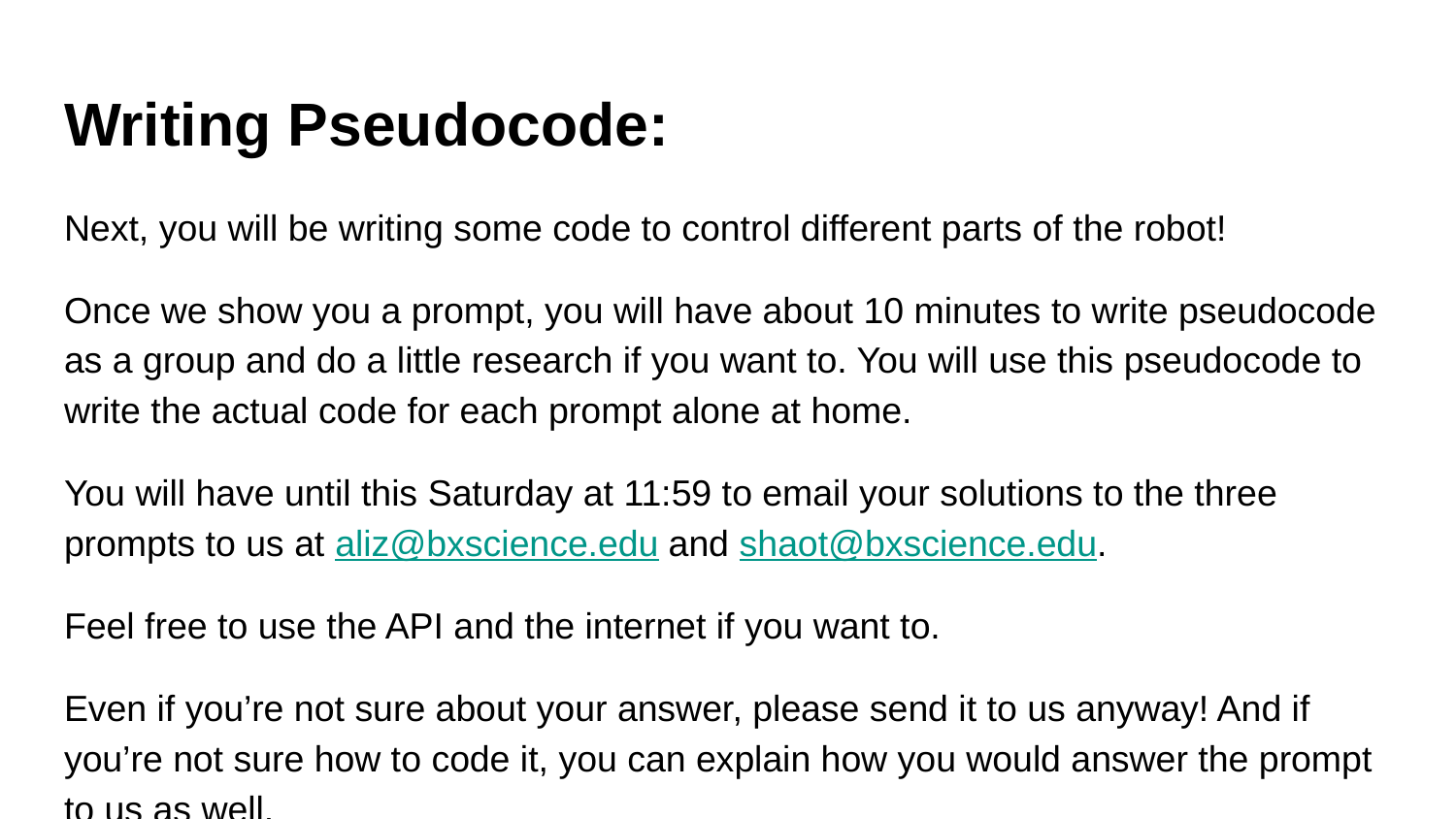

# Writing Pseudocode:
Next, you will be writing some code to control different parts of the robot!
Once we show you a prompt, you will have about 10 minutes to write pseudocode as a group and do a little research if you want to. You will use this pseudocode to write the actual code for each prompt alone at home.
You will have until this Saturday at 11:59 to email your solutions to the three prompts to us at aliz@bxscience.edu and shaot@bxscience.edu.
Feel free to use the API and the internet if you want to.
Even if you’re not sure about your answer, please send it to us anyway! And if you’re not sure how to code it, you can explain how you would answer the prompt to us as well.